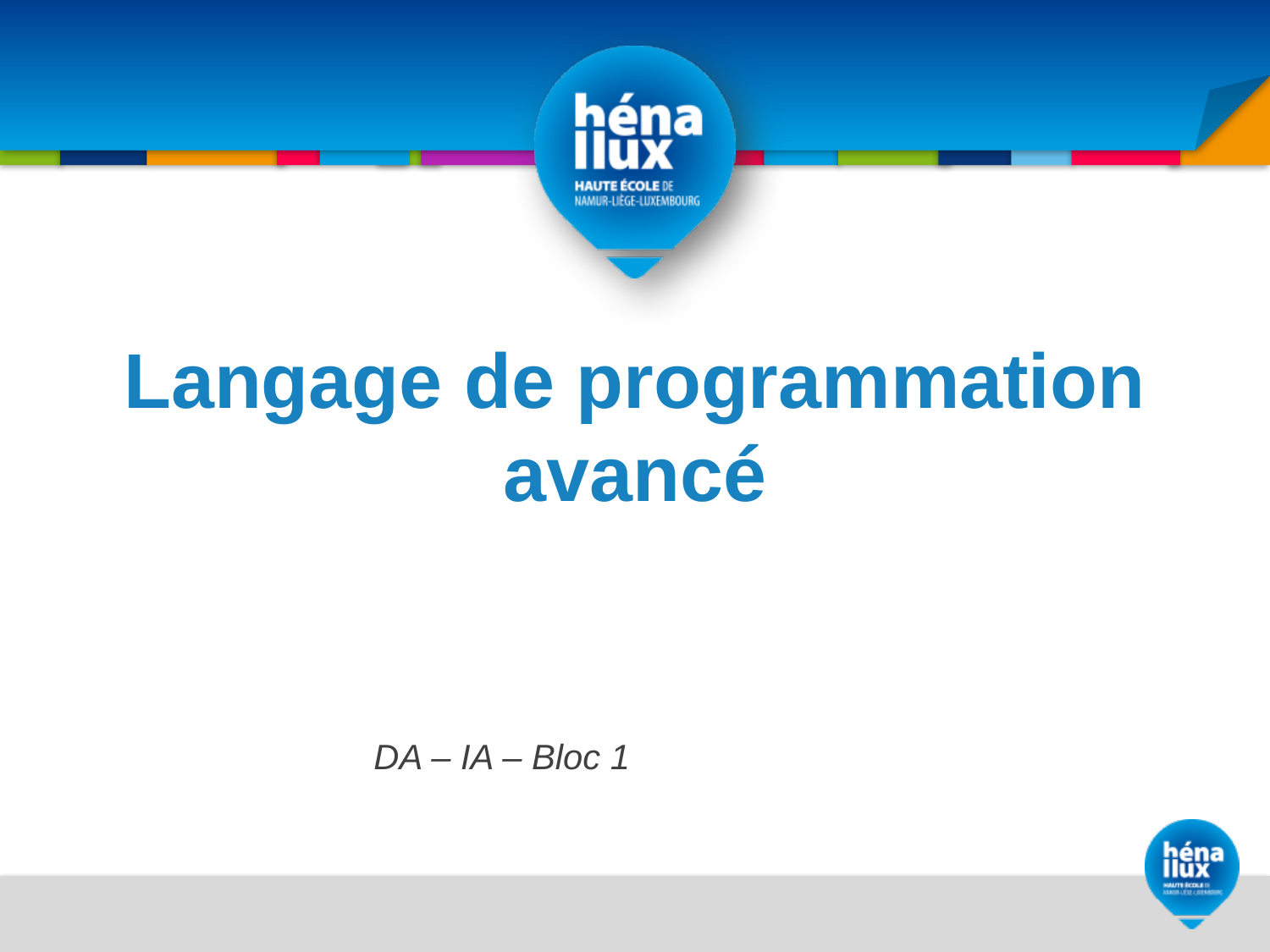

# Langage de programmation avancé
DA – IA – Bloc 1